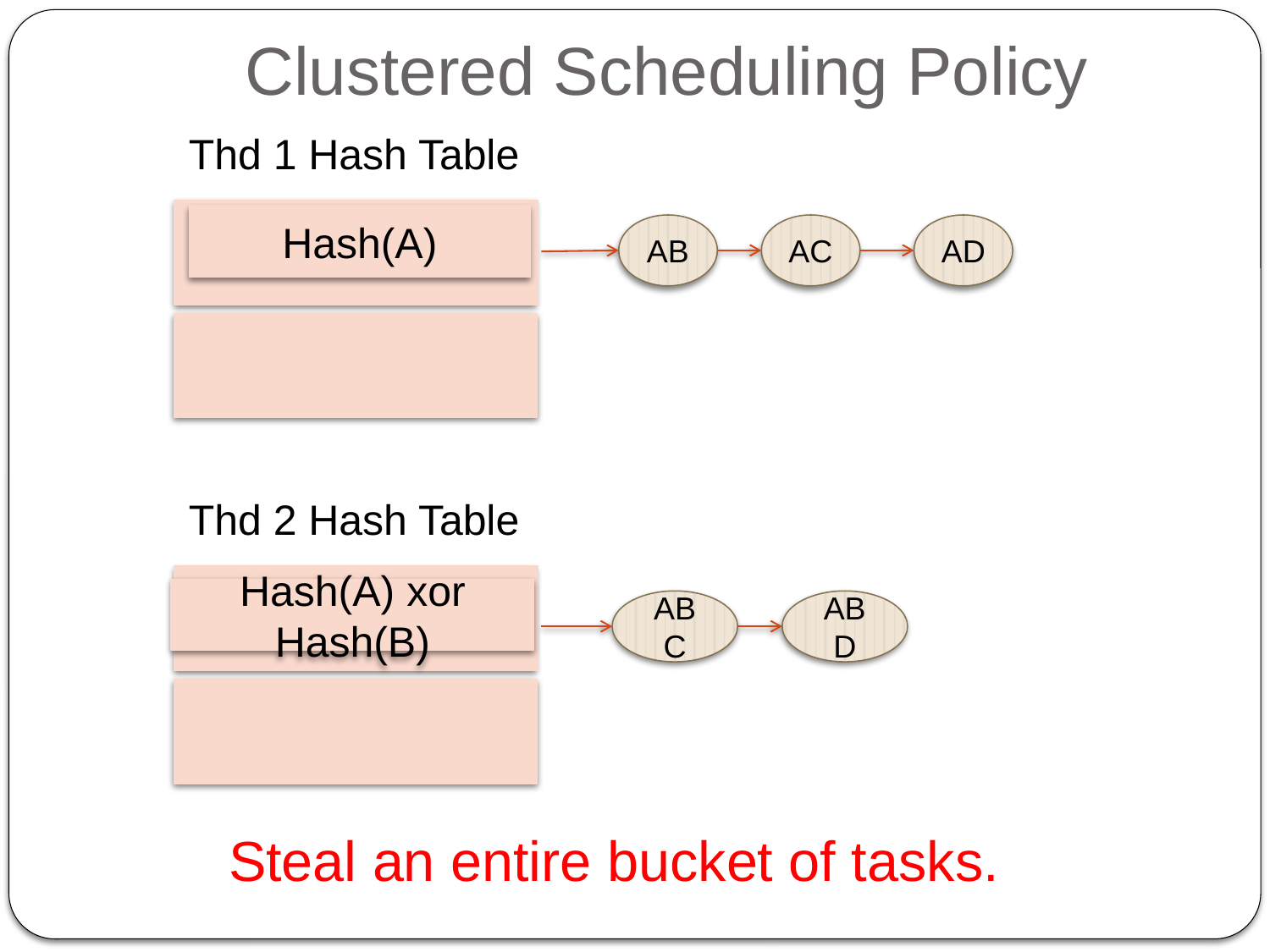

# Clustered Scheduling Policy
Thd 1 Hash Table

Hash(A)
AB
AC
AD
Thd 2 Hash Table

Hash(A) xor Hash(B)
ABC
ABD
 Steal an entire bucket of tasks.